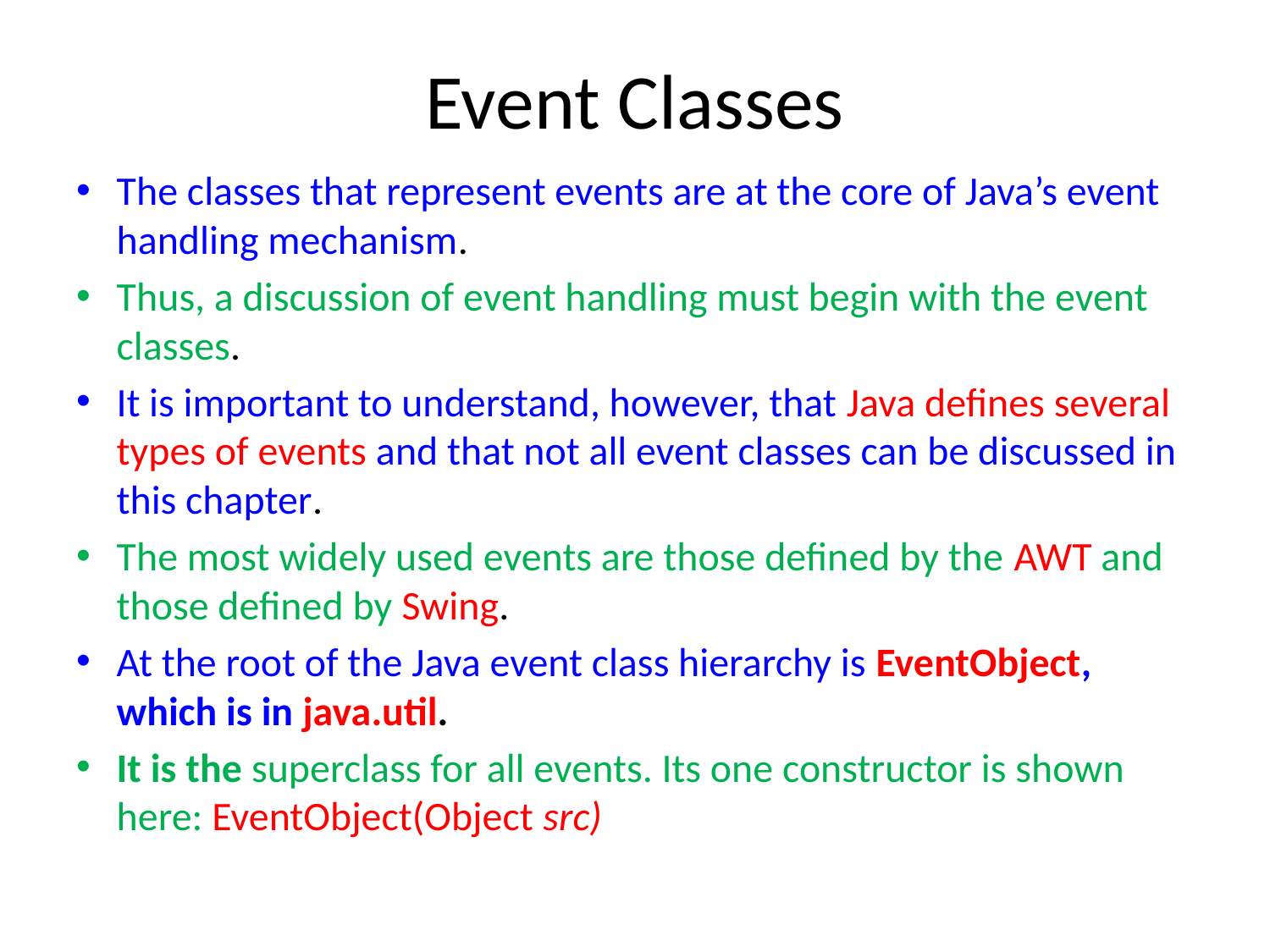

# Event Classes
The classes that represent events are at the core of Java’s event handling mechanism.
Thus, a discussion of event handling must begin with the event classes.
It is important to understand, however, that Java defines several types of events and that not all event classes can be discussed in this chapter.
The most widely used events are those defined by the AWT and those defined by Swing.
At the root of the Java event class hierarchy is EventObject, which is in java.util.
It is the superclass for all events. Its one constructor is shown here: EventObject(Object src)